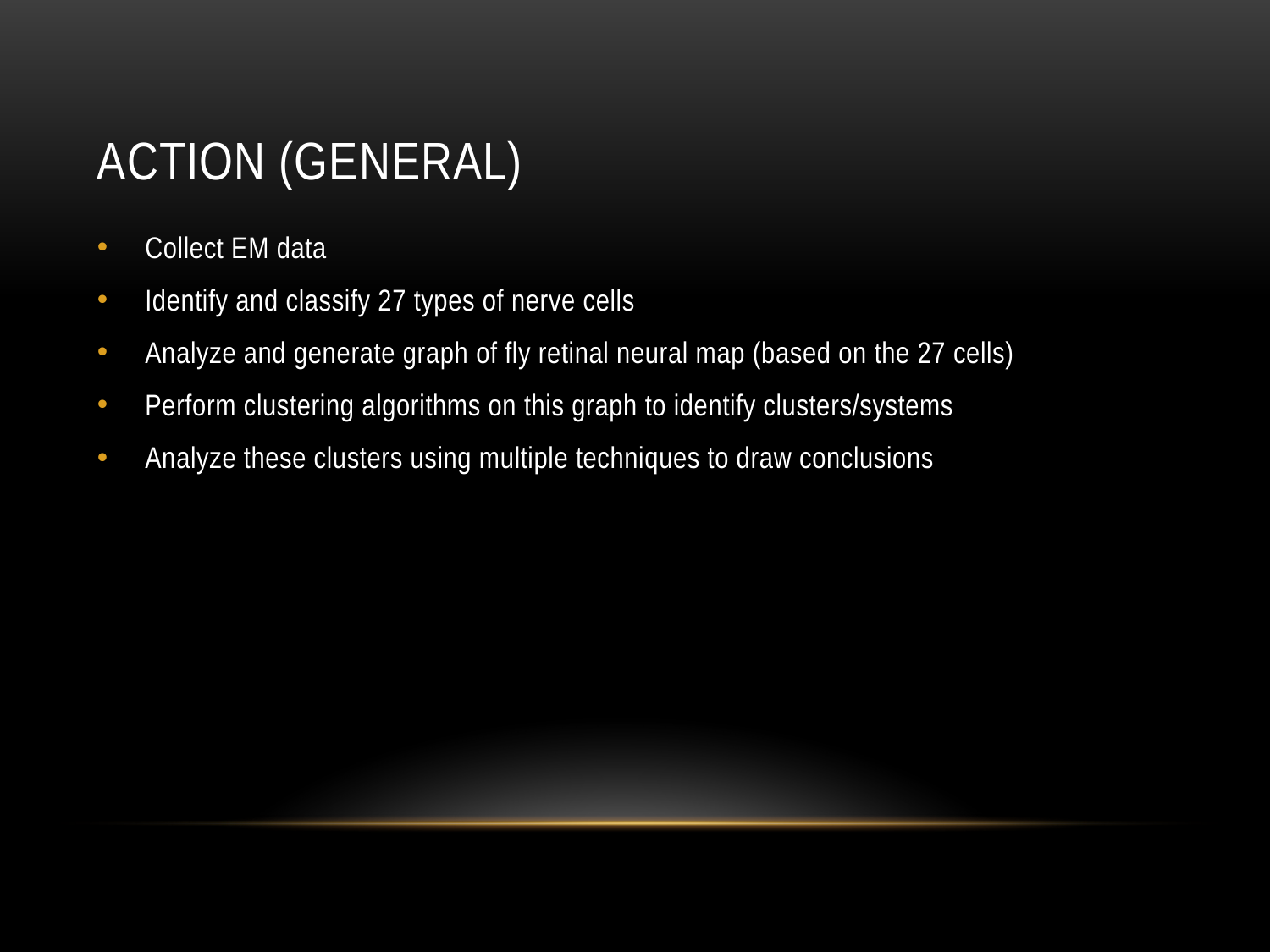

# Action (General)
Collect EM data
Identify and classify 27 types of nerve cells
Analyze and generate graph of fly retinal neural map (based on the 27 cells)
Perform clustering algorithms on this graph to identify clusters/systems
Analyze these clusters using multiple techniques to draw conclusions